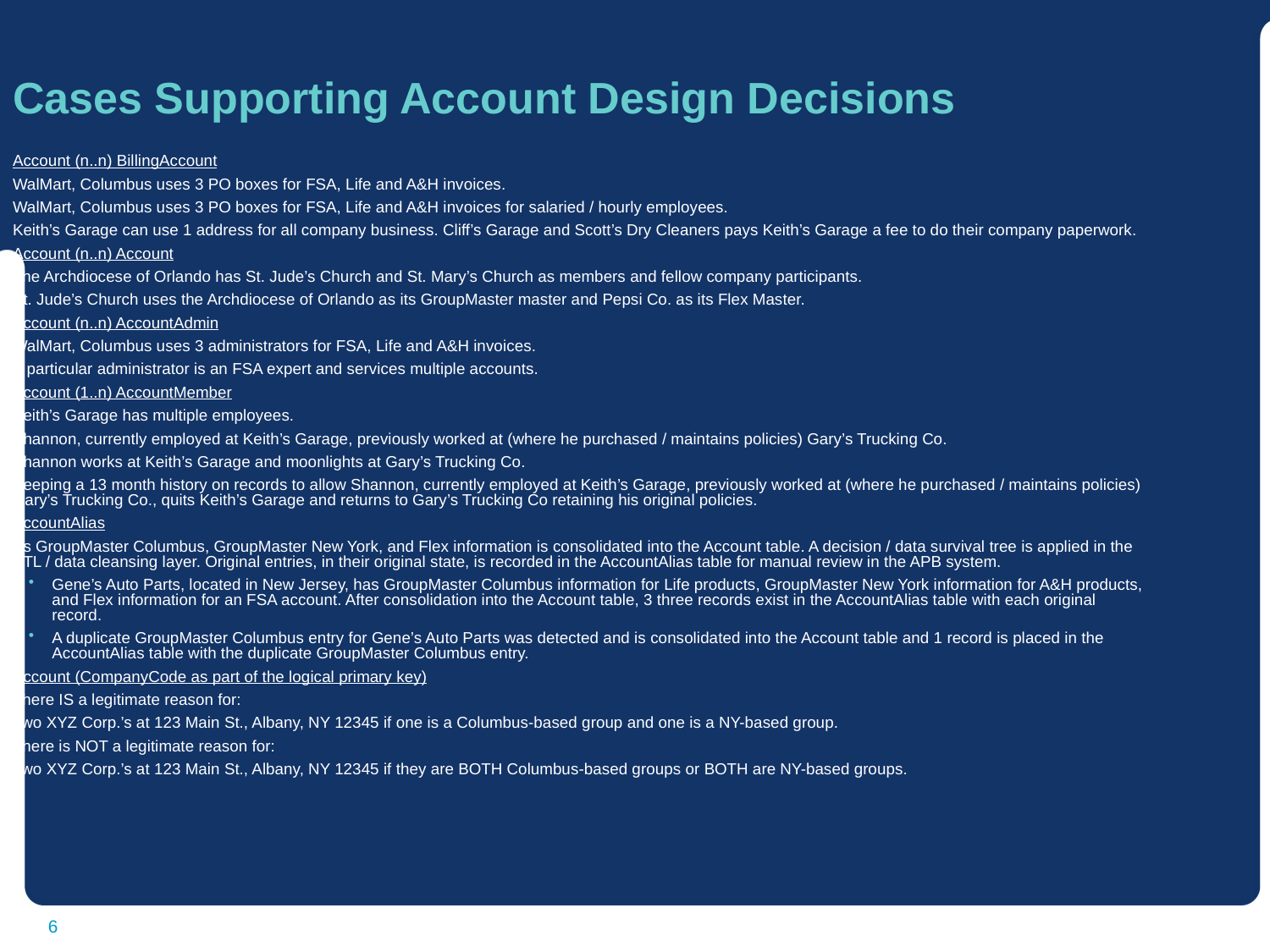

Cases Supporting Account Design Decisions
Account (n..n) BillingAccount
WalMart, Columbus uses 3 PO boxes for FSA, Life and A&H invoices.
WalMart, Columbus uses 3 PO boxes for FSA, Life and A&H invoices for salaried / hourly employees.
Keith’s Garage can use 1 address for all company business. Cliff’s Garage and Scott’s Dry Cleaners pays Keith’s Garage a fee to do their company paperwork.
Account (n..n) Account
The Archdiocese of Orlando has St. Jude’s Church and St. Mary’s Church as members and fellow company participants.
St. Jude’s Church uses the Archdiocese of Orlando as its GroupMaster master and Pepsi Co. as its Flex Master.
Account (n..n) AccountAdmin
WalMart, Columbus uses 3 administrators for FSA, Life and A&H invoices.
A particular administrator is an FSA expert and services multiple accounts.
Account (1..n) AccountMember
Keith’s Garage has multiple employees.
Shannon, currently employed at Keith’s Garage, previously worked at (where he purchased / maintains policies) Gary’s Trucking Co.
Shannon works at Keith’s Garage and moonlights at Gary’s Trucking Co.
Keeping a 13 month history on records to allow Shannon, currently employed at Keith’s Garage, previously worked at (where he purchased / maintains policies) Gary’s Trucking Co., quits Keith’s Garage and returns to Gary’s Trucking Co retaining his original policies.
AccountAlias
As GroupMaster Columbus, GroupMaster New York, and Flex information is consolidated into the Account table. A decision / data survival tree is applied in the ETL / data cleansing layer. Original entries, in their original state, is recorded in the AccountAlias table for manual review in the APB system.
Gene’s Auto Parts, located in New Jersey, has GroupMaster Columbus information for Life products, GroupMaster New York information for A&H products, and Flex information for an FSA account. After consolidation into the Account table, 3 three records exist in the AccountAlias table with each original record.
A duplicate GroupMaster Columbus entry for Gene’s Auto Parts was detected and is consolidated into the Account table and 1 record is placed in the AccountAlias table with the duplicate GroupMaster Columbus entry.
Account (CompanyCode as part of the logical primary key)
There IS a legitimate reason for:
Two XYZ Corp.’s at 123 Main St., Albany, NY 12345 if one is a Columbus-based group and one is a NY-based group.
There is NOT a legitimate reason for:
Two XYZ Corp.’s at 123 Main St., Albany, NY 12345 if they are BOTH Columbus-based groups or BOTH are NY-based groups.